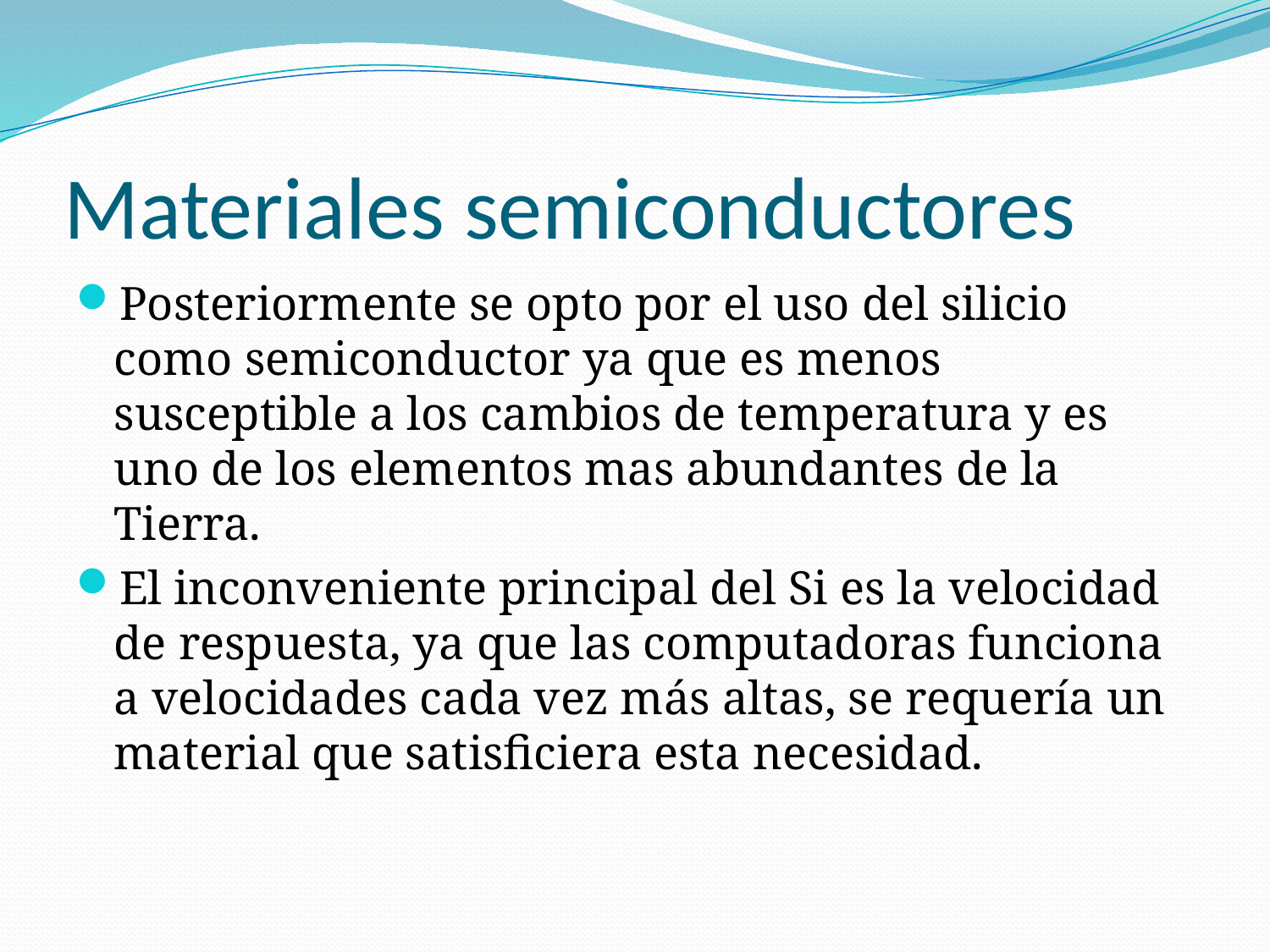

# Materiales semiconductores
Posteriormente se opto por el uso del silicio como semiconductor ya que es menos susceptible a los cambios de temperatura y es uno de los elementos mas abundantes de la Tierra.
El inconveniente principal del Si es la velocidad de respuesta, ya que las computadoras funciona a velocidades cada vez más altas, se requería un material que satisficiera esta necesidad.